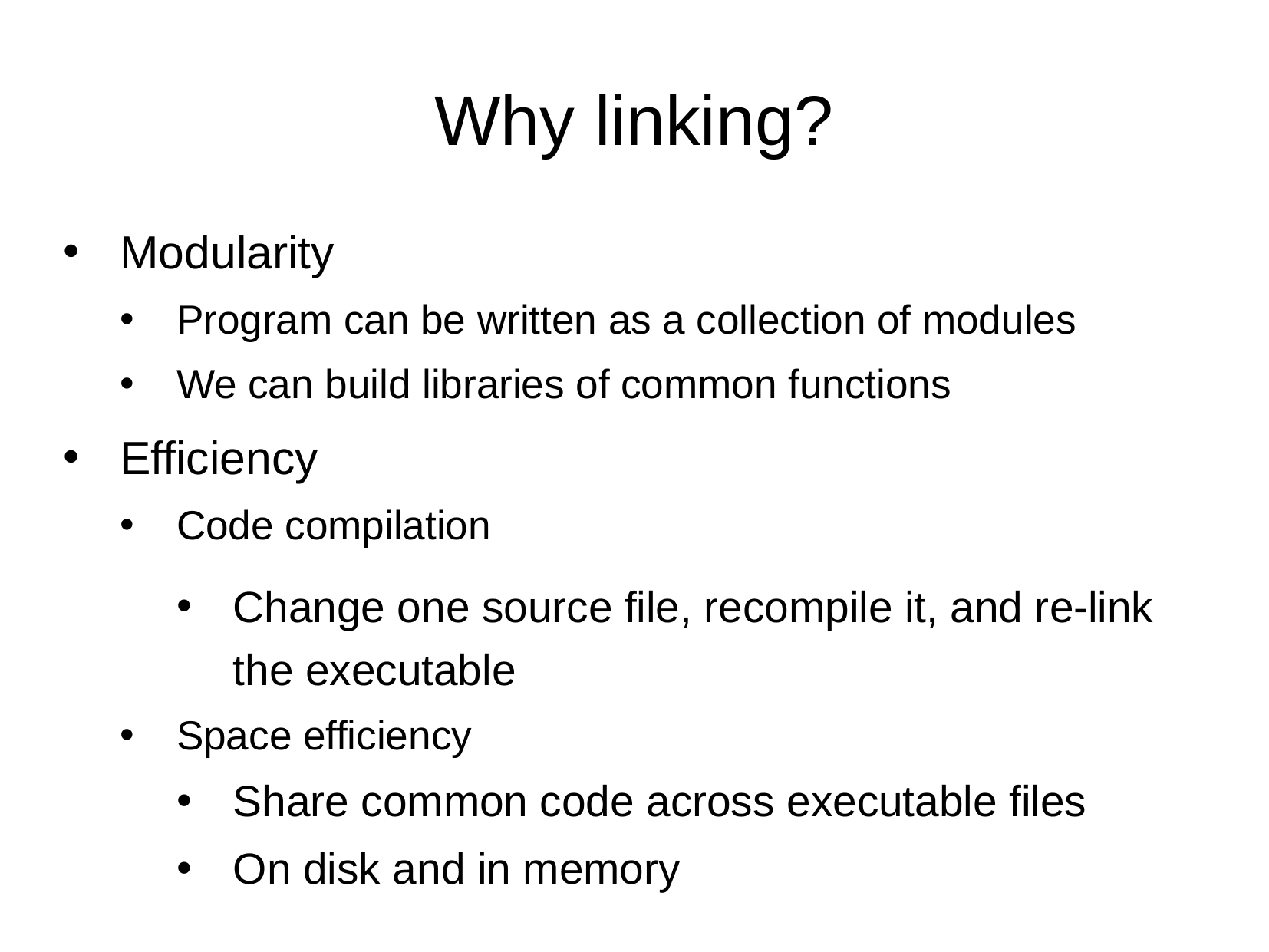

Why linking?
Modularity
Program can be written as a collection of modules
We can build libraries of common functions
Efficiency
Code compilation
Change one source file, recompile it, and re-link the executable
Space efficiency
Share common code across executable files
On disk and in memory